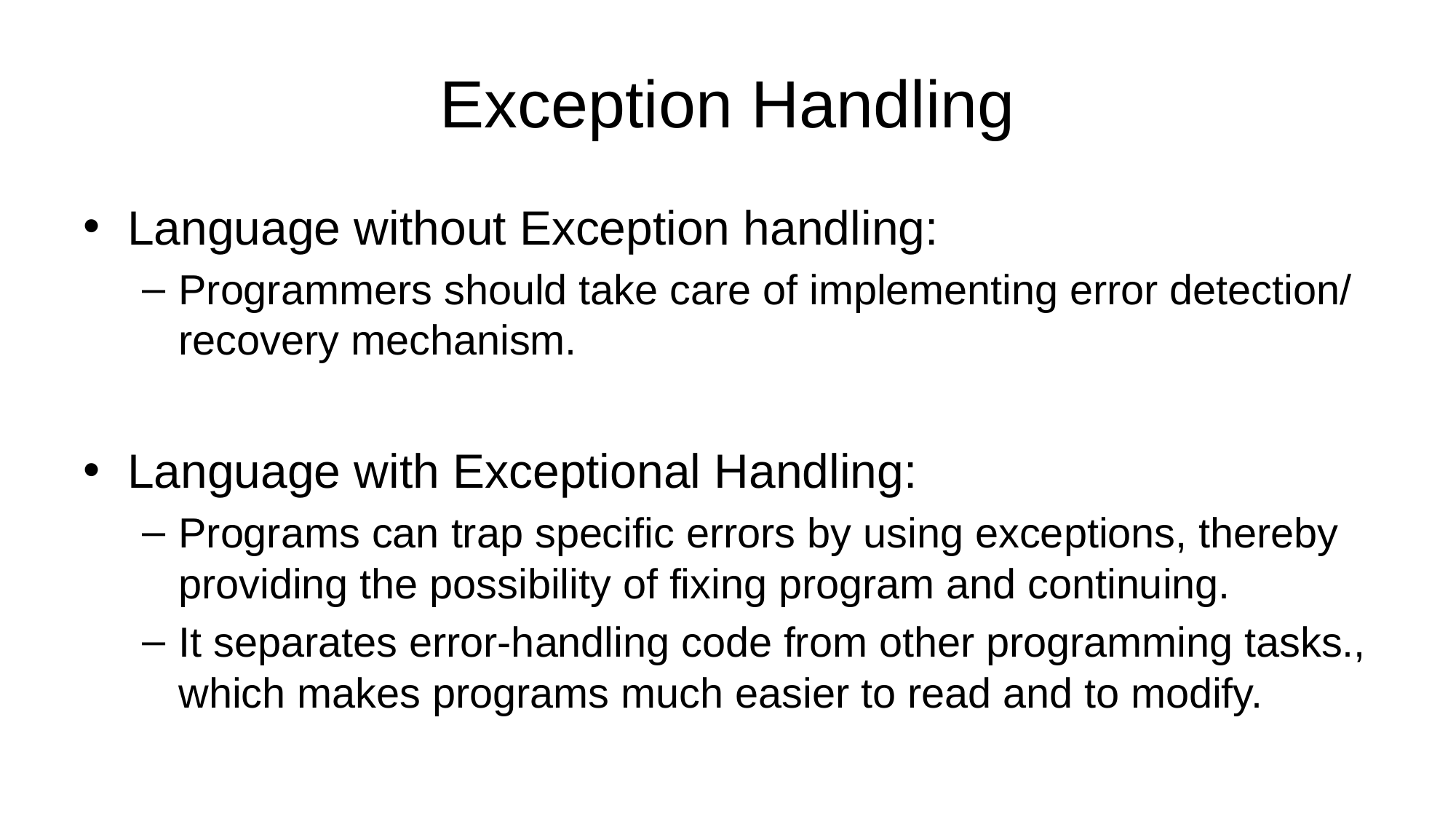

# Exception Handling
Language without Exception handling:
Programmers should take care of implementing error detection/recovery mechanism.

Language with Exceptional Handling:
Programs can trap specific errors by using exceptions, thereby providing the possibility of fixing program and continuing.
It separates error-handling code from other programming tasks., which makes programs much easier to read and to modify.